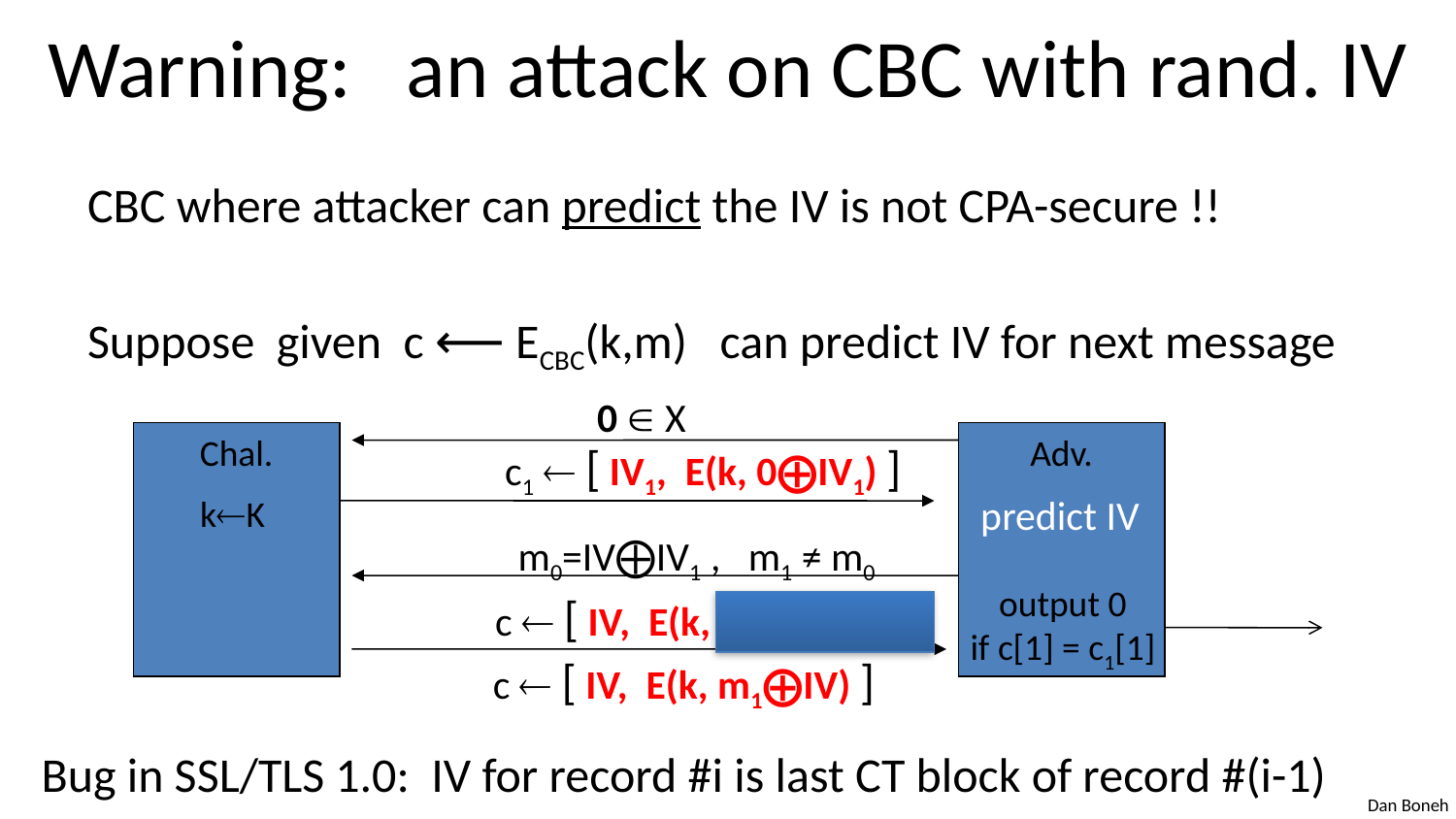

# Warning:   an attack on CBC with rand. IV
CBC where attacker can predict the IV is not CPA-secure !!

Suppose  given  c ⟵ ECBC(k,m)   can predict IV for next message
0 ∈ X

Chal.
Adv.
c1 ← [ IV1,  E(k, 0⨁IV1) ]

predict IV
k←K
m0=IV⨁IV1 ,   m1 ≠ m0
output 0
if c[1] = c1[1]

c ← [ IV,  E(k, IV1) ]   or

c ← [ IV,  E(k, m1⨁IV) ]
Bug in SSL/TLS 1.0:  IV for record #i is last CT block of record #(i-1)